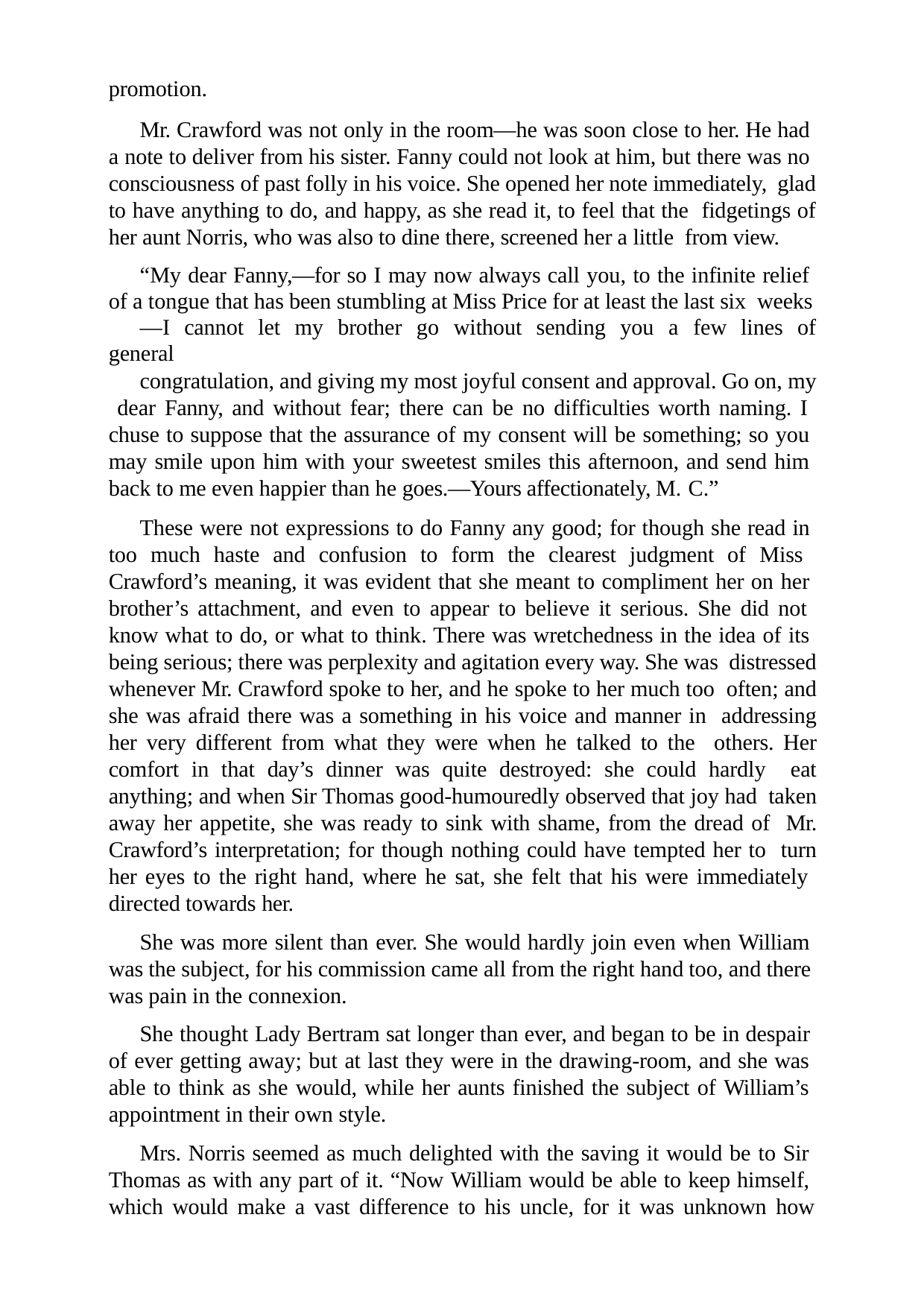

promotion.
Mr. Crawford was not only in the room—he was soon close to her. He had  a note to deliver from his sister. Fanny could not look at him, but there was no  consciousness of past folly in his voice. She opened her note immediately,  glad to have anything to do, and happy, as she read it, to feel that the  fidgetings of her aunt Norris, who was also to dine there, screened her a little  from view.
“My dear Fanny,—for so I may now always call you, to the infinite relief  of a tongue that has been stumbling at Miss Price for at least the last six  weeks
—I  cannot  let  my  brother  go  without  sending  you  a  few  lines  of general
congratulation, and giving my most joyful consent and approval. Go on, my  dear Fanny, and without fear; there can be no difficulties worth naming. I  chuse to suppose that the assurance of my consent will be something; so you  may smile upon him with your sweetest smiles this afternoon, and send him  back to me even happier than he goes.—Yours affectionately, M. C.”
These were not expressions to do Fanny any good; for though she read in  too much haste and confusion to form the clearest judgment of Miss  Crawford’s meaning, it was evident that she meant to compliment her on her  brother’s attachment, and even to appear to believe it serious. She did not  know what to do, or what to think. There was wretchedness in the idea of its  being serious; there was perplexity and agitation every way. She was  distressed whenever Mr. Crawford spoke to her, and he spoke to her much too  often; and she was afraid there was a something in his voice and manner in  addressing her very different from what they were when he talked to the  others. Her comfort in that day’s dinner was quite destroyed: she could hardly  eat anything; and when Sir Thomas good-humouredly observed that joy had  taken away her appetite, she was ready to sink with shame, from the dread of  Mr. Crawford’s interpretation; for though nothing could have tempted her to  turn her eyes to the right hand, where he sat, she felt that his were immediately  directed towards her.
She was more silent than ever. She would hardly join even when William  was the subject, for his commission came all from the right hand too, and there  was pain in the connexion.
She thought Lady Bertram sat longer than ever, and began to be in despair  of ever getting away; but at last they were in the drawing-room, and she was  able to think as she would, while her aunts finished the subject of William’s  appointment in their own style.
Mrs. Norris seemed as much delighted with the saving it would be to Sir  Thomas as with any part of it. “Now William would be able to keep himself,  which would make a vast difference to his uncle, for it was unknown how